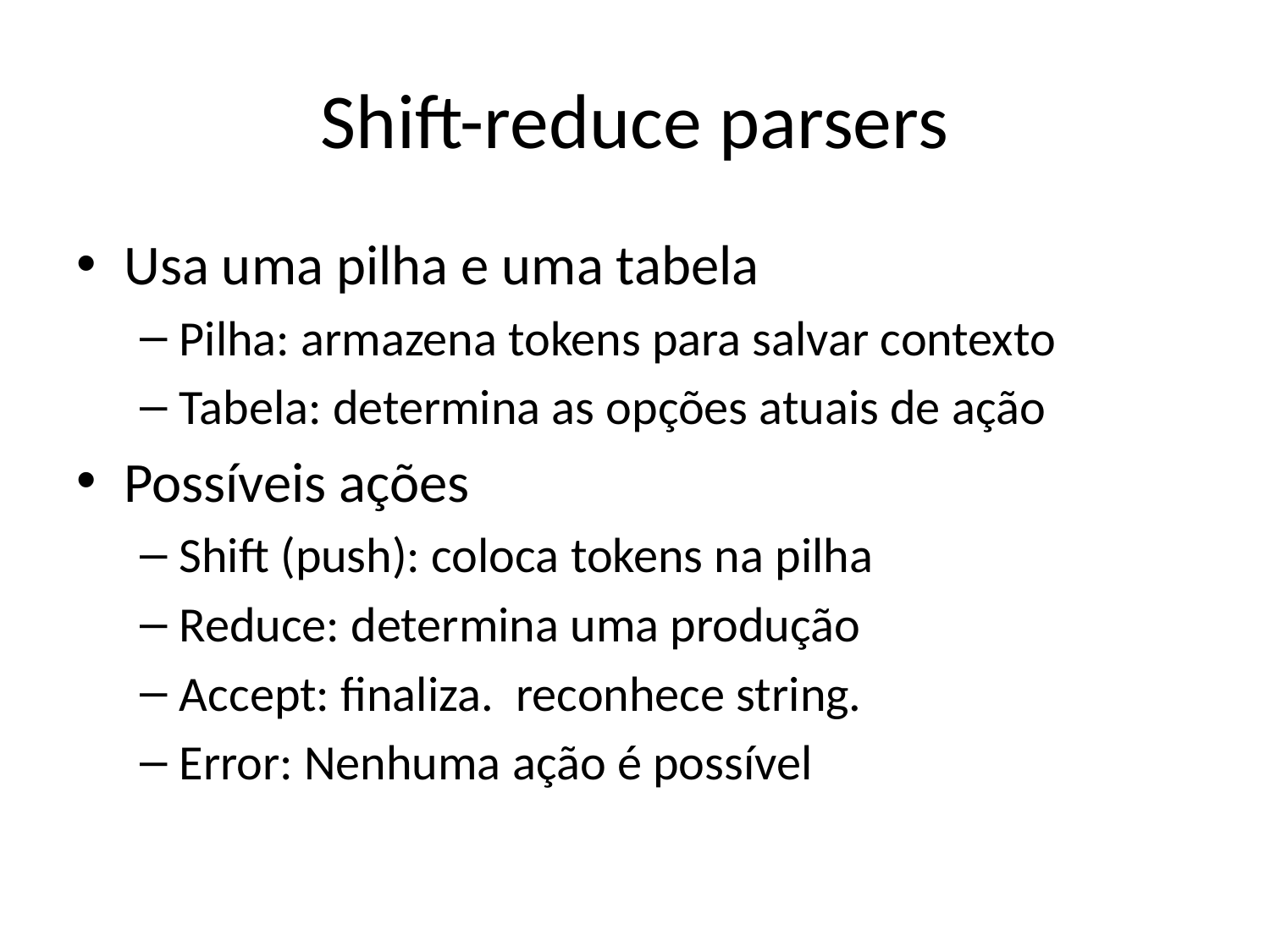

# Shift-reduce parsers
Usa uma pilha e uma tabela
Pilha: armazena tokens para salvar contexto
Tabela: determina as opções atuais de ação
Possíveis ações
Shift (push): coloca tokens na pilha
Reduce: determina uma produção
Accept: finaliza.  reconhece string.
Error: Nenhuma ação é possível